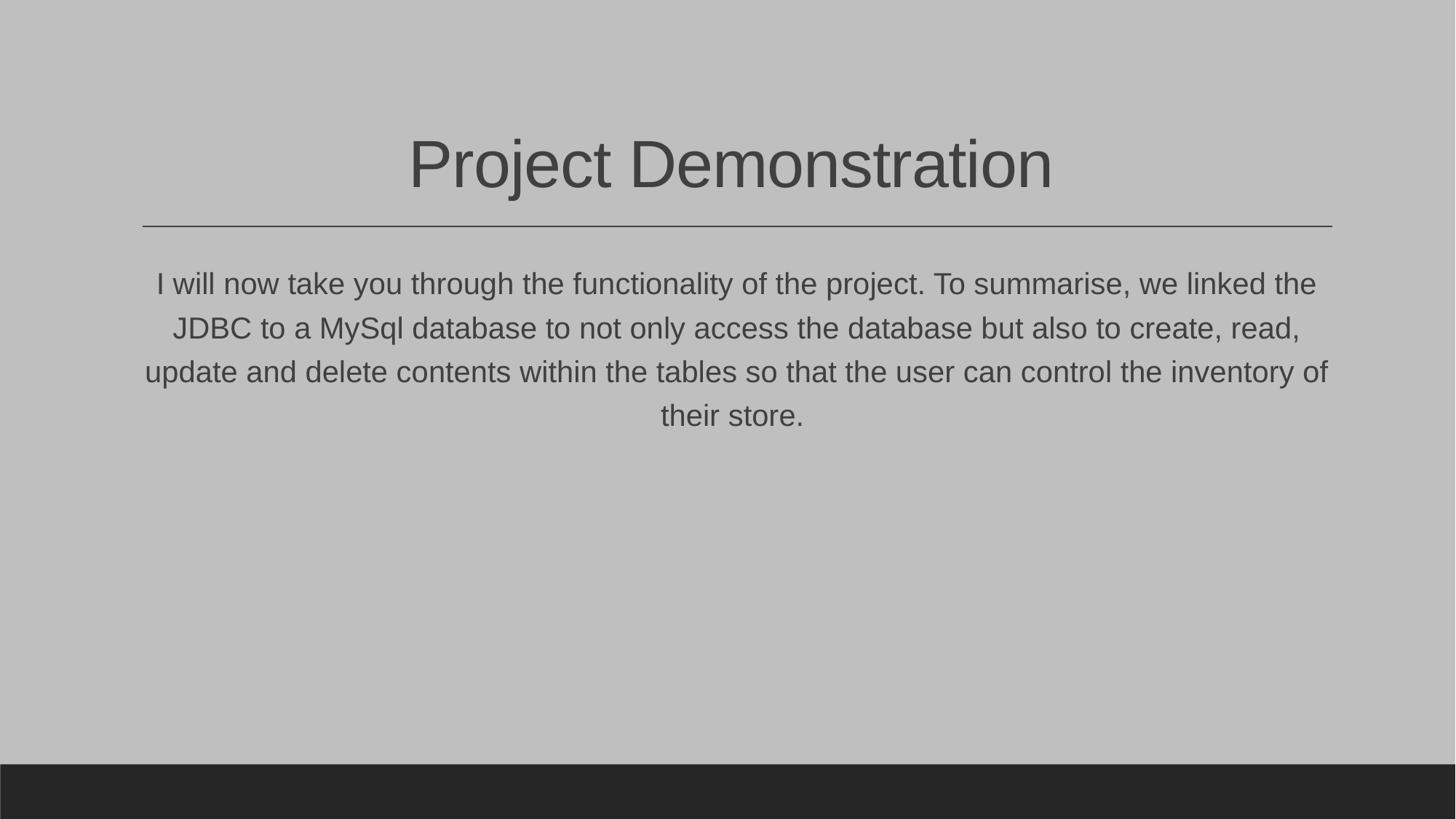

# Project Demonstration
I will now take you through the functionality of the project. To summarise, we linked the JDBC to a MySql database to not only access the database but also to create, read, update and delete contents within the tables so that the user can control the inventory of their store.